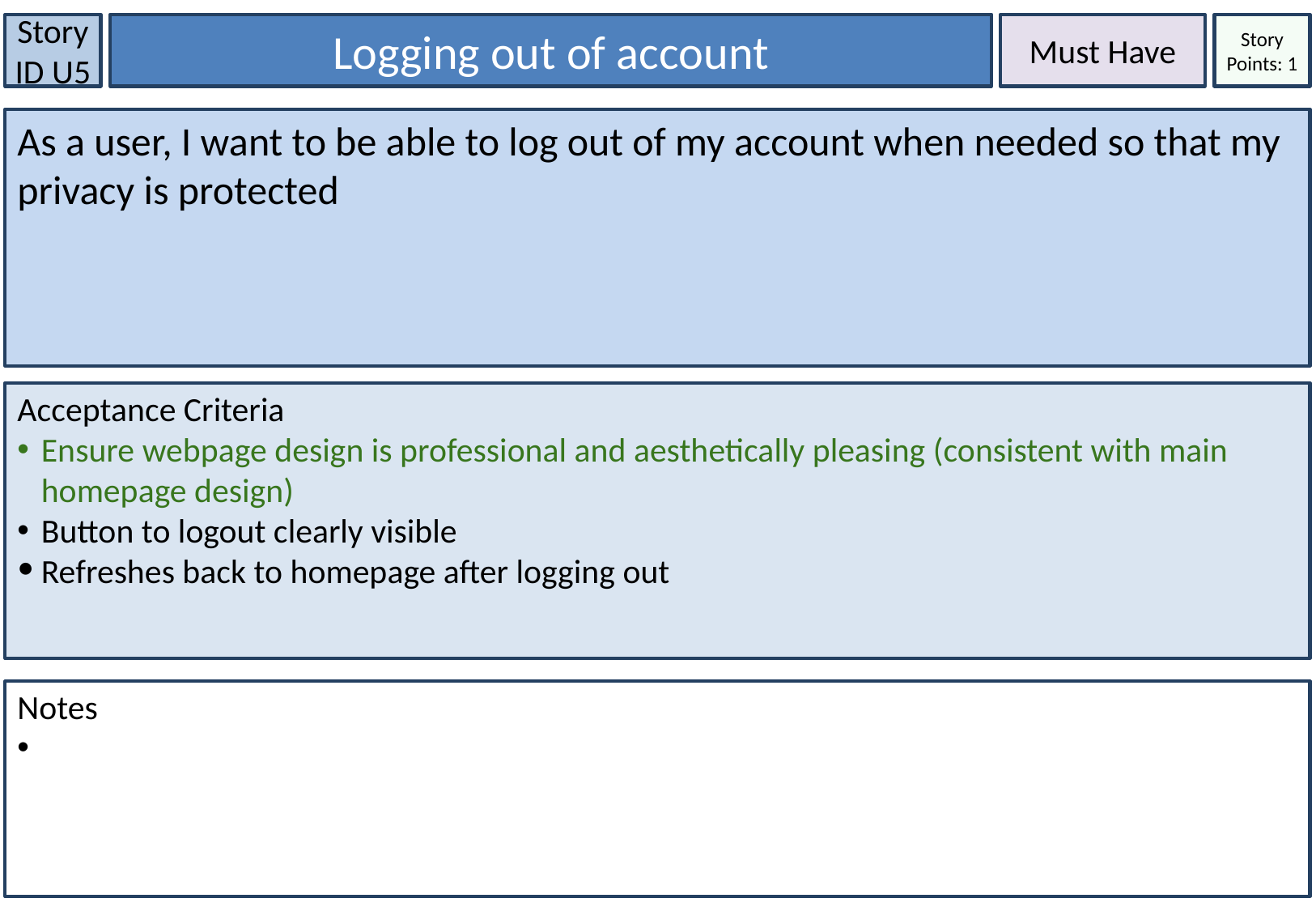

Logging out of account
Must Have
Story ID U5
Story Points: 1
As a user, I want to be able to log out of my account when needed so that my privacy is protected
Acceptance Criteria
Ensure webpage design is professional and aesthetically pleasing (consistent with main homepage design)
Button to logout clearly visible
Refreshes back to homepage after logging out
Notes